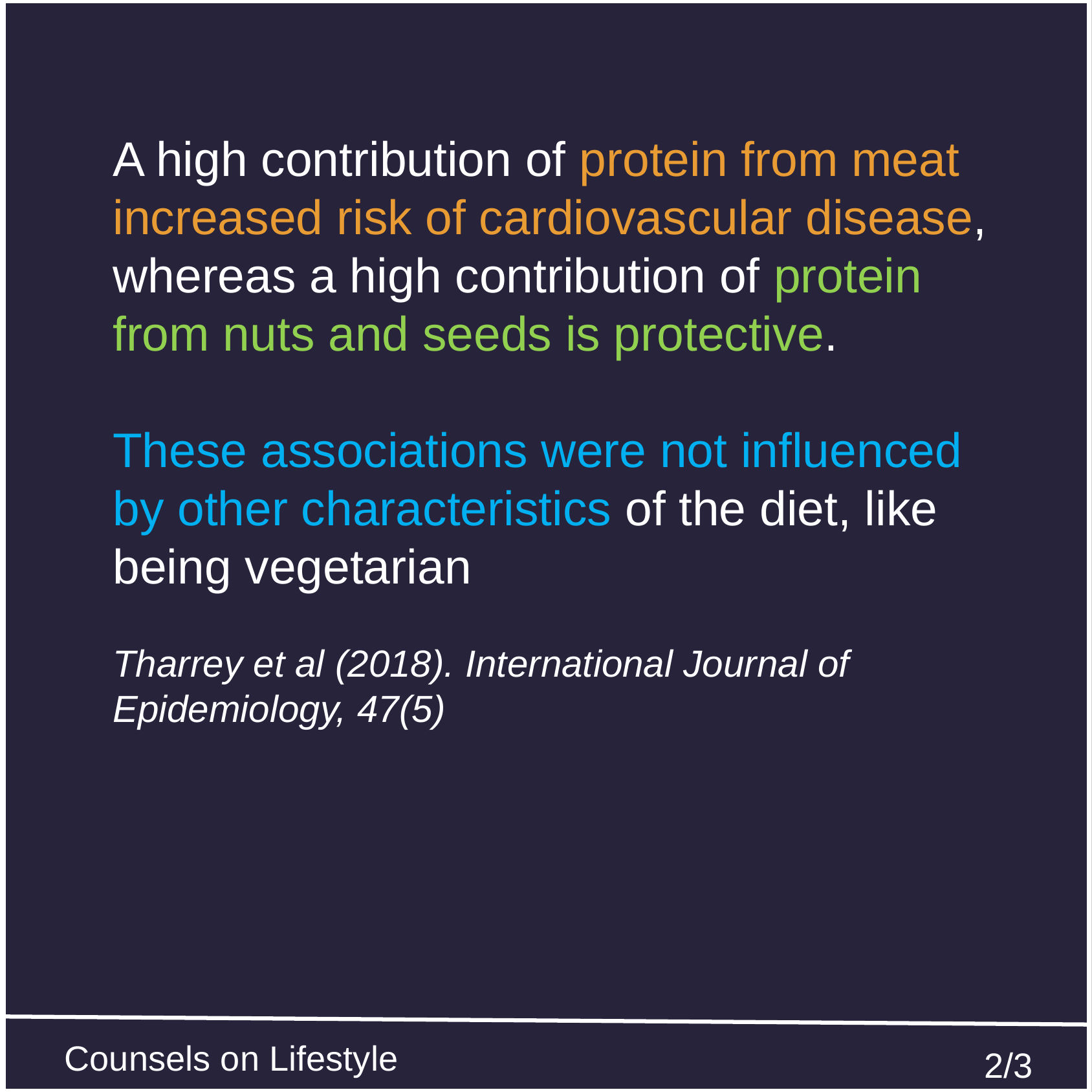

A high contribution of protein from meat increased risk of cardiovascular disease, whereas a high contribution of protein from nuts and seeds is protective.

These associations were not influenced by other characteristics of the diet, like being vegetarian

Tharrey et al (2018). International Journal of Epidemiology, 47(5)
Counsels on Lifestyle
2/3